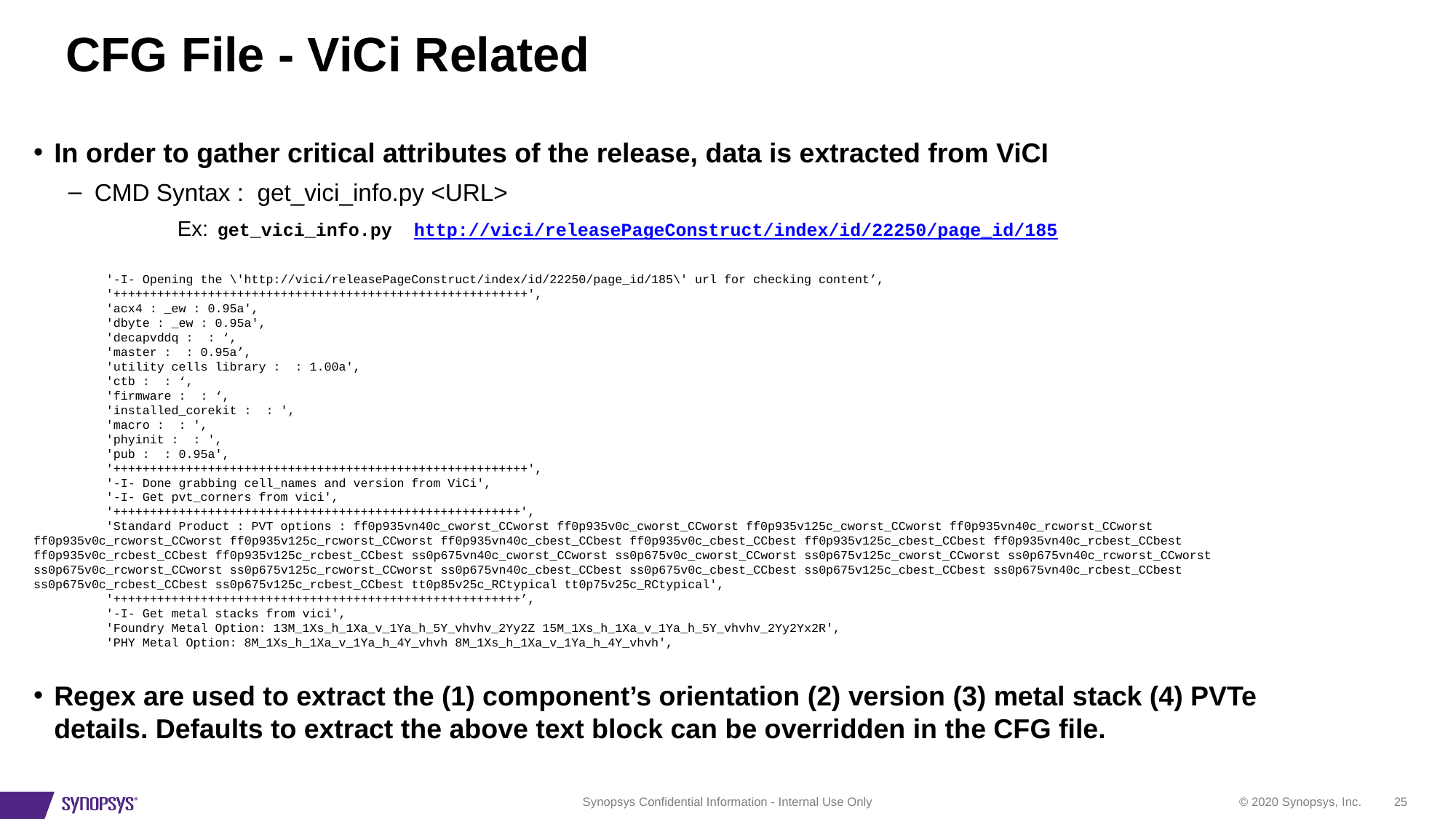

# CFG File - ViCi Related
In order to gather critical attributes of the release, data is extracted from ViCI
CMD Syntax :  get_vici_info.py <URL>
	Ex: get_vici_info.py  http://vici/releasePageConstruct/index/id/22250/page_id/185

          '-I- Opening the \'http://vici/releasePageConstruct/index/id/22250/page_id/185\' url for checking content’,
          '+++++++++++++++++++++++++++++++++++++++++++++++++++++++++',
          'acx4 : _ew : 0.95a',
          'dbyte : _ew : 0.95a',
          'decapvddq :  : ‘,
          'master :  : 0.95a’,
          'utility cells library :  : 1.00a',
          'ctb :  : ‘,
          'firmware :  : ‘,
          'installed_corekit :  : ',
          'macro :  : ',
          'phyinit :  : ',
          'pub :  : 0.95a',
          '+++++++++++++++++++++++++++++++++++++++++++++++++++++++++',
          '-I- Done grabbing cell_names and version from ViCi',
          '-I- Get pvt_corners from vici',
          '++++++++++++++++++++++++++++++++++++++++++++++++++++++++',
          'Standard Product : PVT options : ff0p935vn40c_cworst_CCworst ff0p935v0c_cworst_CCworst ff0p935v125c_cworst_CCworst ff0p935vn40c_rcworst_CCworst ff0p935v0c_rcworst_CCworst ff0p935v125c_rcworst_CCworst ff0p935vn40c_cbest_CCbest ff0p935v0c_cbest_CCbest ff0p935v125c_cbest_CCbest ff0p935vn40c_rcbest_CCbest ff0p935v0c_rcbest_CCbest ff0p935v125c_rcbest_CCbest ss0p675vn40c_cworst_CCworst ss0p675v0c_cworst_CCworst ss0p675v125c_cworst_CCworst ss0p675vn40c_rcworst_CCworst ss0p675v0c_rcworst_CCworst ss0p675v125c_rcworst_CCworst ss0p675vn40c_cbest_CCbest ss0p675v0c_cbest_CCbest ss0p675v125c_cbest_CCbest ss0p675vn40c_rcbest_CCbest ss0p675v0c_rcbest_CCbest ss0p675v125c_rcbest_CCbest tt0p85v25c_RCtypical tt0p75v25c_RCtypical',
          '++++++++++++++++++++++++++++++++++++++++++++++++++++++++’,
          '-I- Get metal stacks from vici',
          'Foundry Metal Option: 13M_1Xs_h_1Xa_v_1Ya_h_5Y_vhvhv_2Yy2Z 15M_1Xs_h_1Xa_v_1Ya_h_5Y_vhvhv_2Yy2Yx2R',
          'PHY Metal Option: 8M_1Xs_h_1Xa_v_1Ya_h_4Y_vhvh 8M_1Xs_h_1Xa_v_1Ya_h_4Y_vhvh',

Regex are used to extract the (1) component’s orientation (2) version (3) metal stack (4) PVTe details. Defaults to extract the above text block can be overridden in the CFG file.